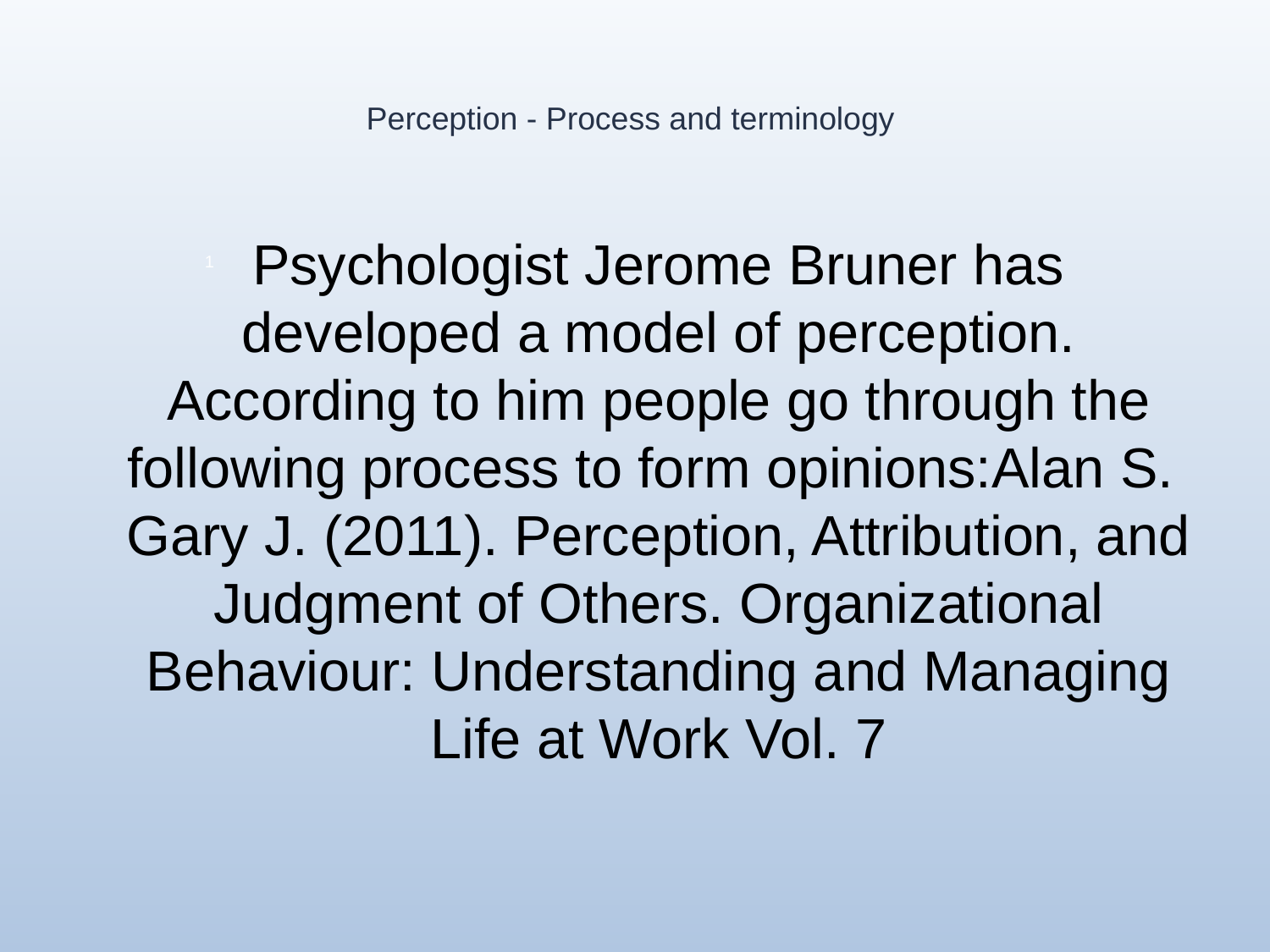

# Perception - Process and terminology
Psychologist Jerome Bruner has developed a model of perception. According to him people go through the following process to form opinions:Alan S.  Gary J. (2011). Perception, Attribution, and Judgment of Others. Organizational Behaviour: Understanding and Managing Life at Work Vol. 7